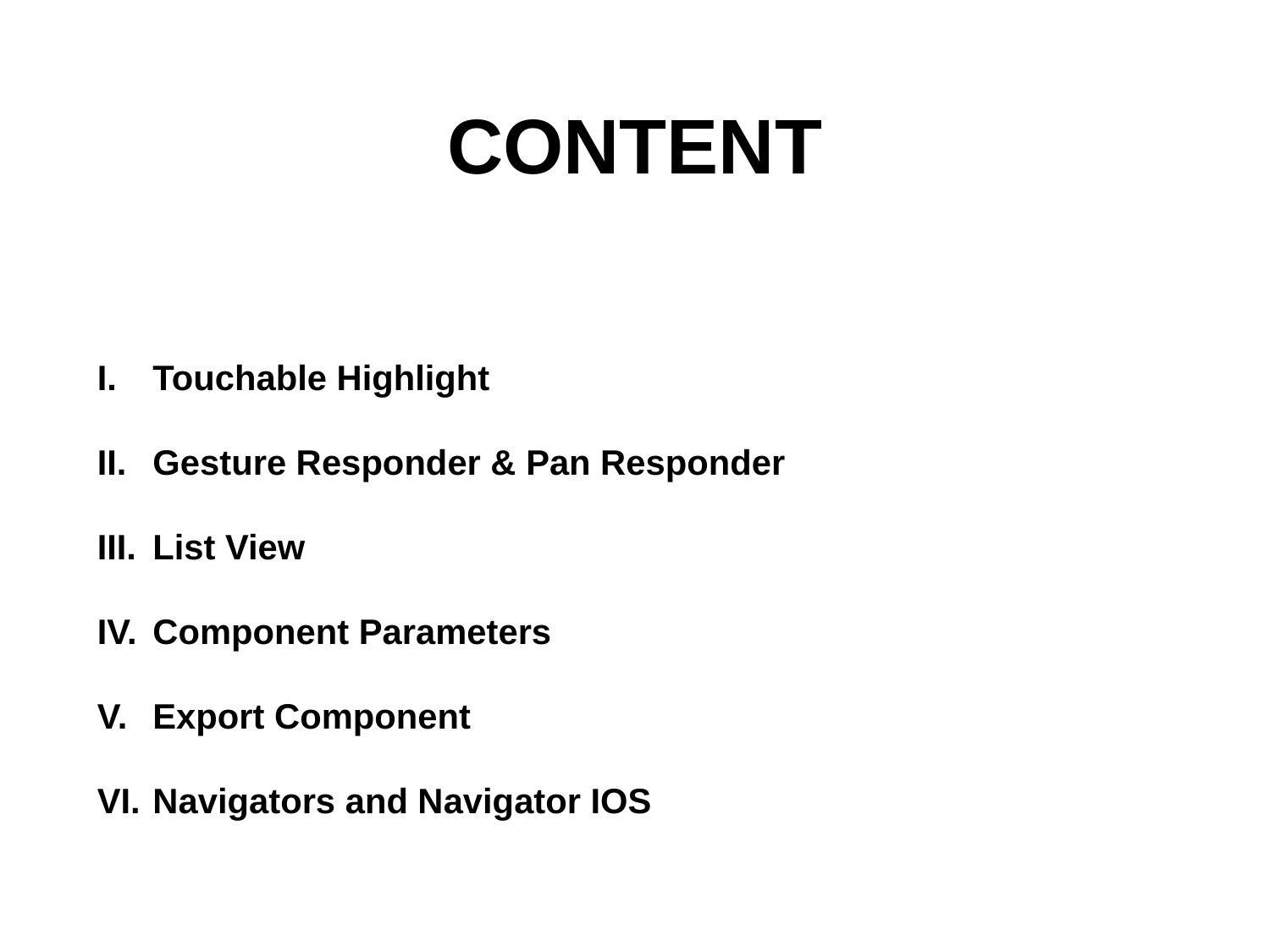

# CONTENT
Touchable Highlight
Gesture Responder & Pan Responder
List View
Component Parameters
Export Component
Navigators and Navigator IOS